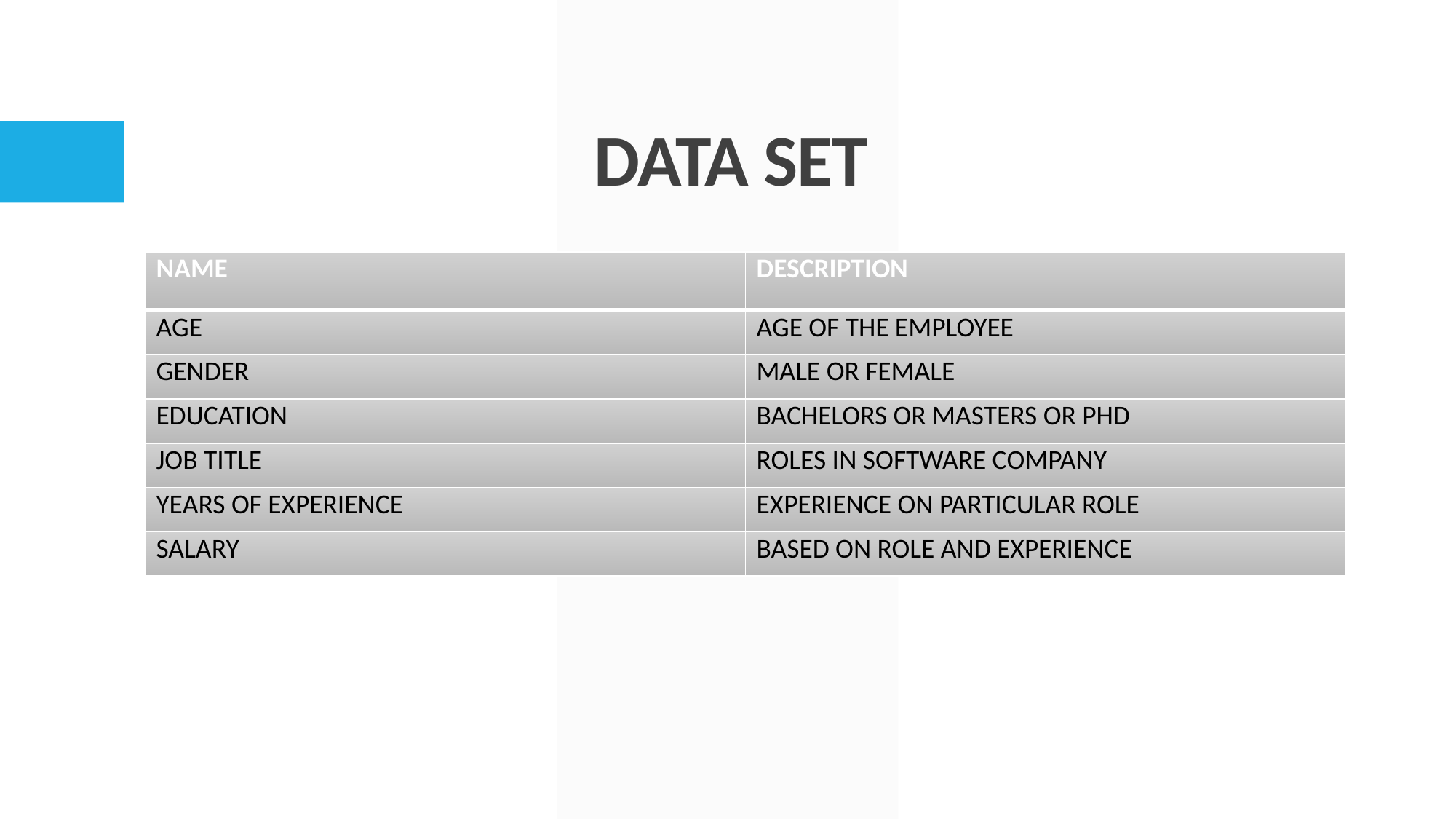

# DATA SET
| NAME | DESCRIPTION |
| --- | --- |
| AGE | AGE OF THE EMPLOYEE |
| GENDER | MALE OR FEMALE |
| EDUCATION | BACHELORS OR MASTERS OR PHD |
| JOB TITLE | ROLES IN SOFTWARE COMPANY |
| YEARS OF EXPERIENCE | EXPERIENCE ON PARTICULAR ROLE |
| SALARY | BASED ON ROLE AND EXPERIENCE |